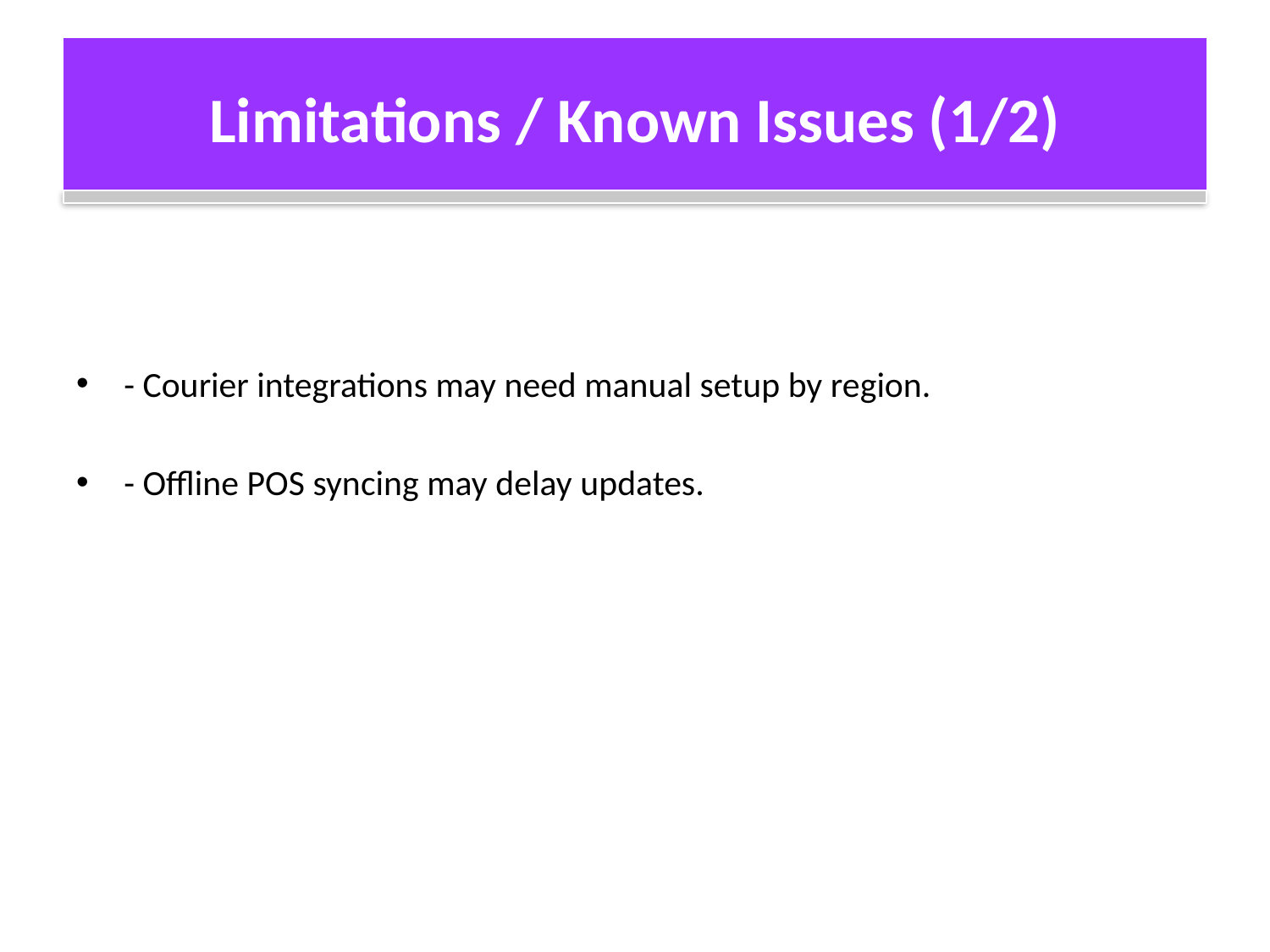

# Limitations / Known Issues (1/2)

- Courier integrations may need manual setup by region.

- Offline POS syncing may delay updates.